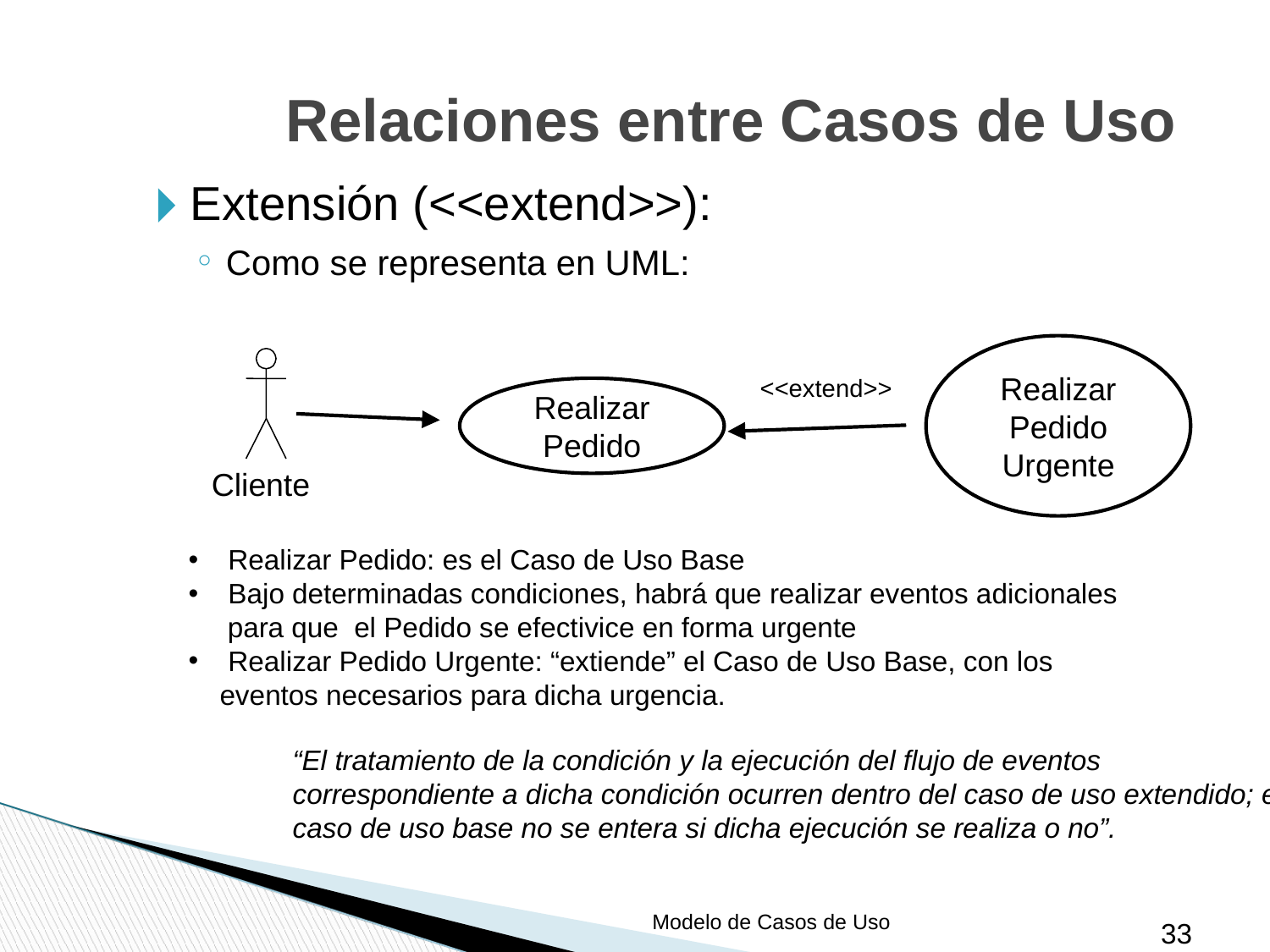

Relaciones entre Casos de Uso
Extensión (<<extend>>):
Como se representa en UML:
Realizar Pedido Urgente

Cliente
<<extend>>
Realizar Pedido
Realizar Pedido: es el Caso de Uso Base
Bajo determinadas condiciones, habrá que realizar eventos adicionales
     para que  el Pedido se efectivice en forma urgente
Realizar Pedido Urgente: “extiende” el Caso de Uso Base, con los
    eventos necesarios para dicha urgencia.
“El tratamiento de la condición y la ejecución del flujo de eventos correspondiente a dicha condición ocurren dentro del caso de uso extendido; el caso de uso base no se entera si dicha ejecución se realiza o no”.
Modelo de Casos de Uso
33